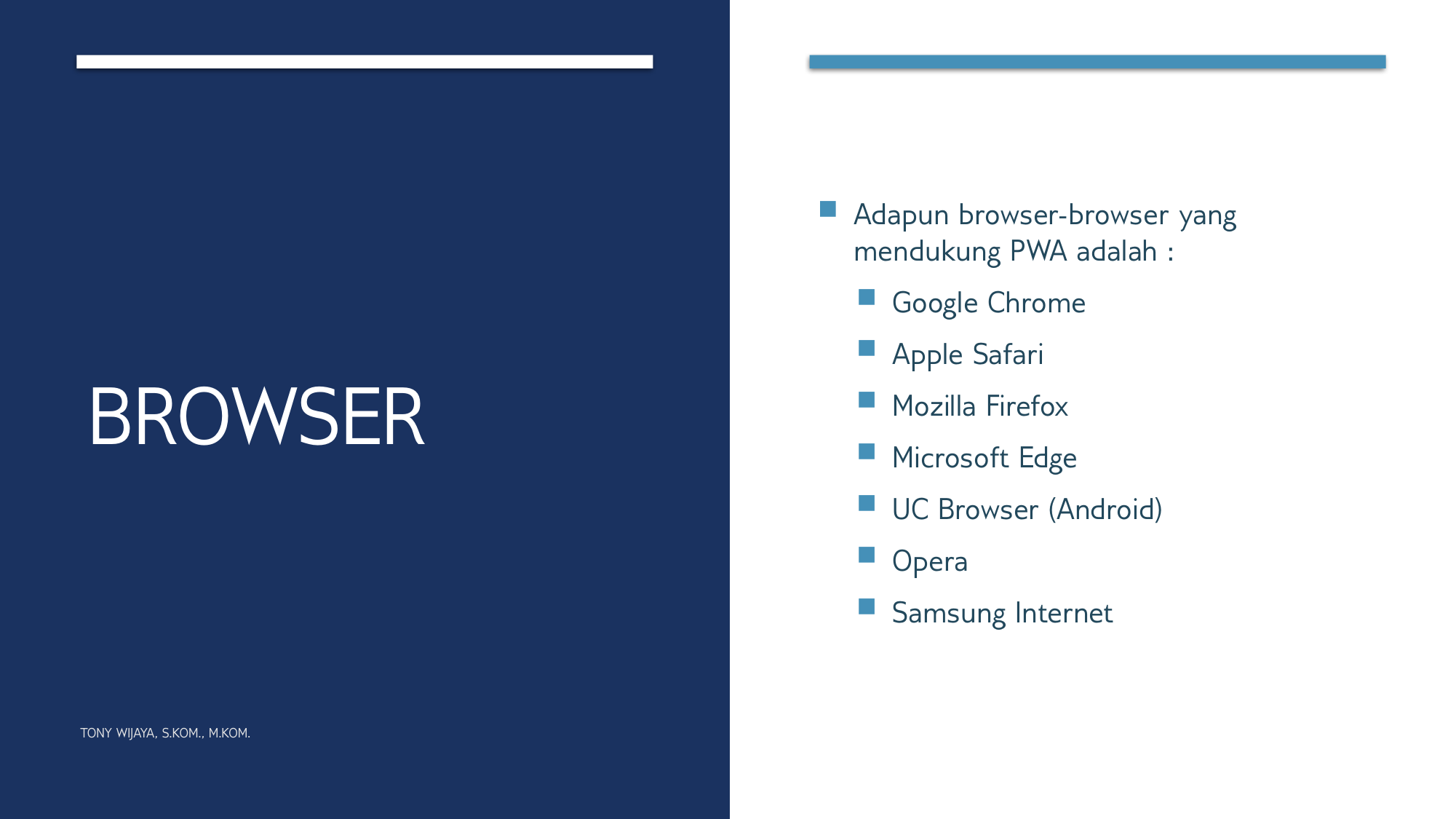

# browser
Adapun browser-browser yang mendukung PWA adalah :
Google Chrome
Apple Safari
Mozilla Firefox
Microsoft Edge
UC Browser (Android)
Opera
Samsung Internet
Tony Wijaya, S.Kom., M.Kom.